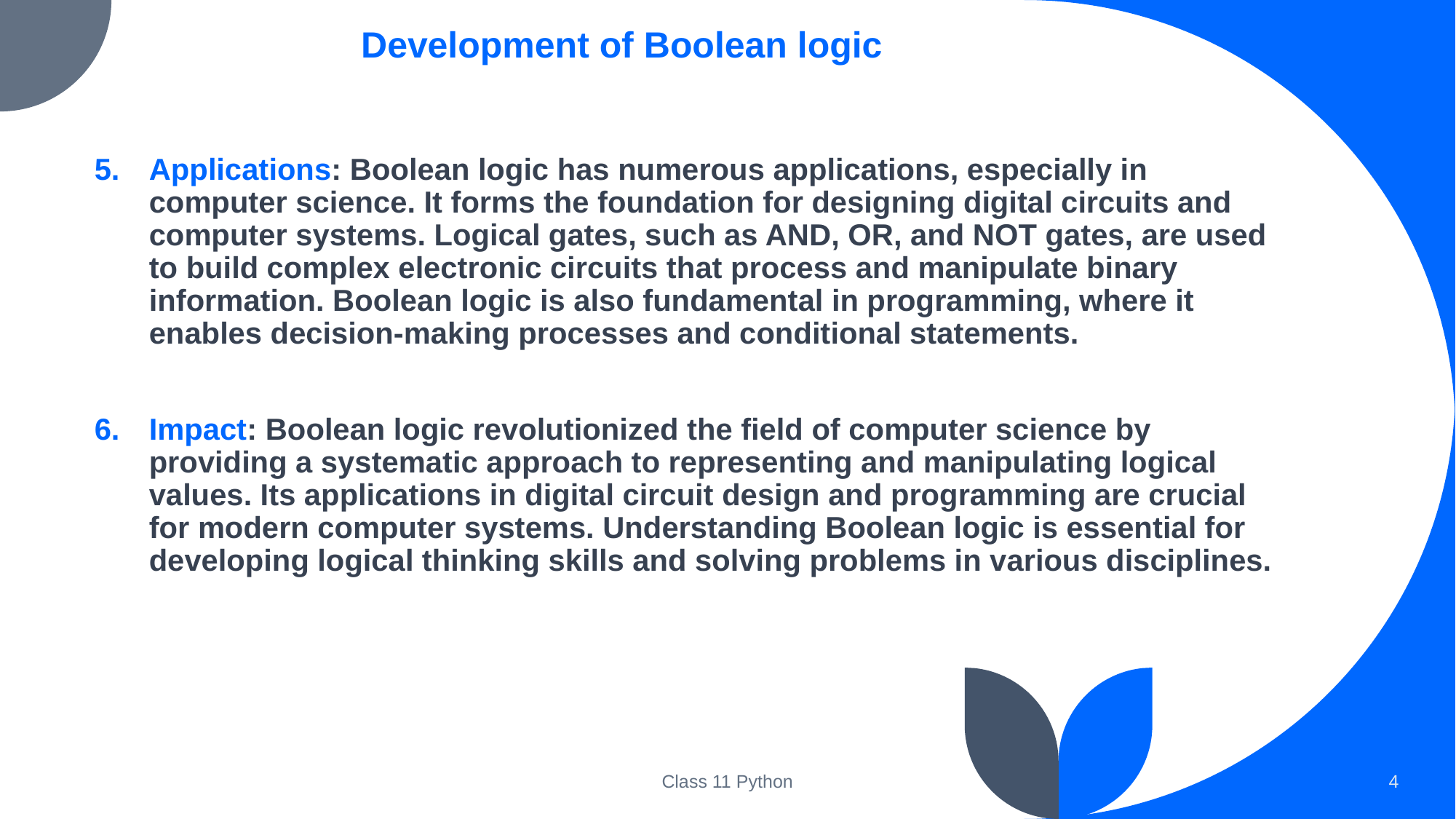

Development of Boolean logic

Applications: Boolean logic has numerous applications, especially in computer science. It forms the foundation for designing digital circuits and computer systems. Logical gates, such as AND, OR, and NOT gates, are used to build complex electronic circuits that process and manipulate binary information. Boolean logic is also fundamental in programming, where it enables decision-making processes and conditional statements.

Impact: Boolean logic revolutionized the field of computer science by providing a systematic approach to representing and manipulating logical values. Its applications in digital circuit design and programming are crucial for modern computer systems. Understanding Boolean logic is essential for developing logical thinking skills and solving problems in various disciplines.
Class 11 Python
4